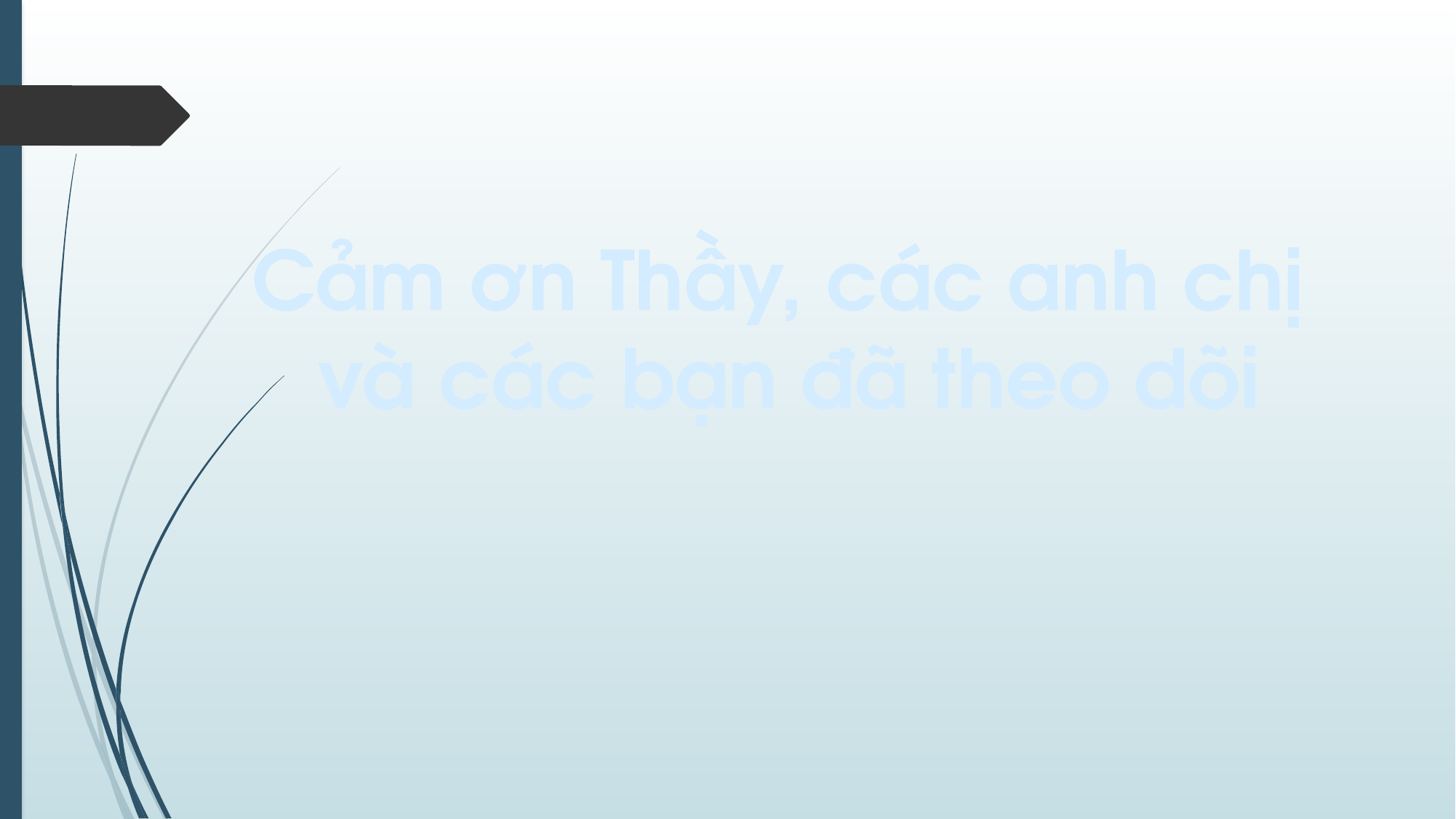

Cảm ơn Thầy, các anh chị
 và các bạn đã theo dõi